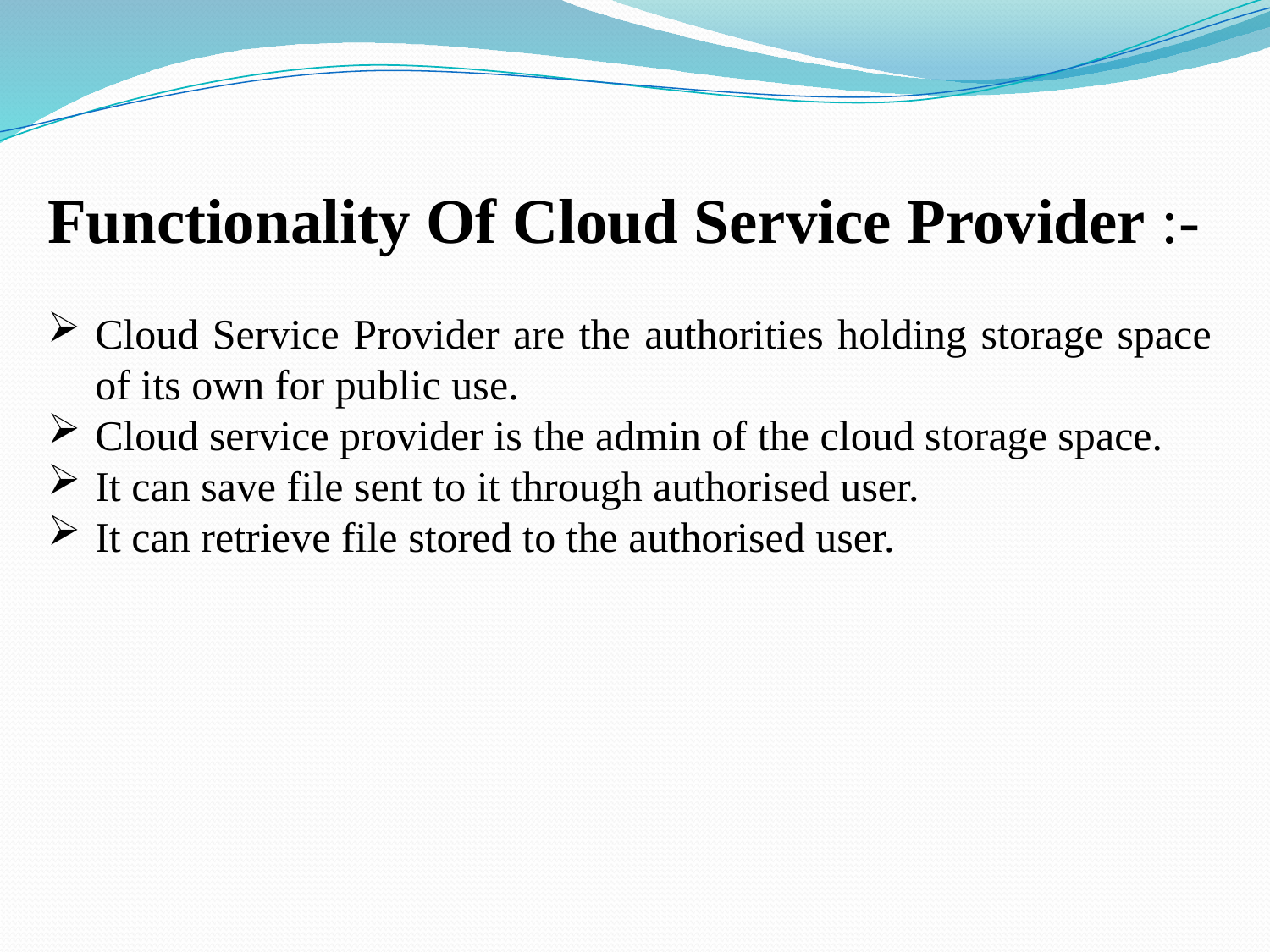

Functionality Of Cloud Service Provider :-

Cloud Service Provider are the authorities holding storage space of its own for public use.
Cloud service provider is the admin of the cloud storage space.
It can save file sent to it through authorised user.
It can retrieve file stored to the authorised user.